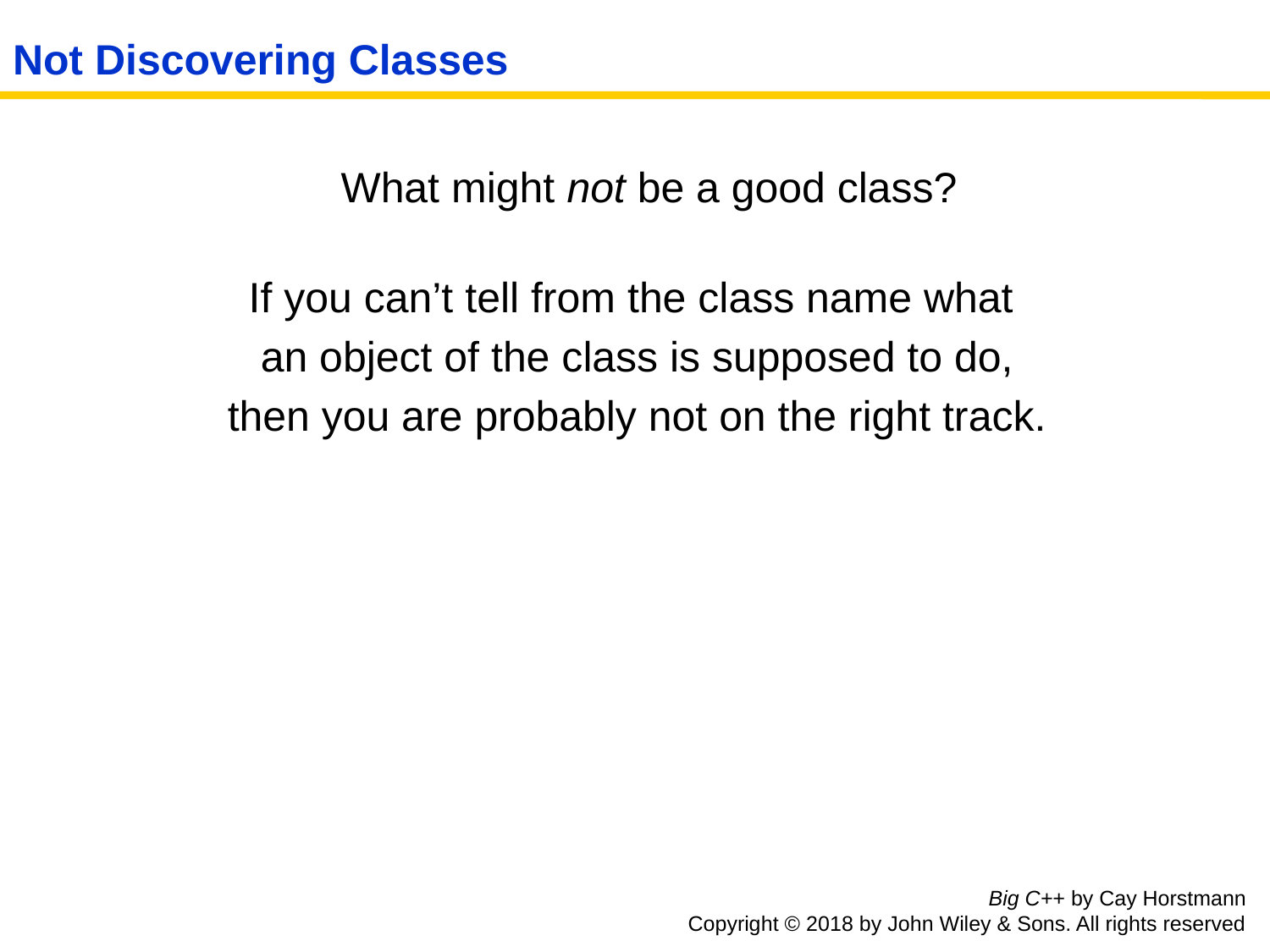

# Not Discovering Classes

   What might not be a good class?
If you can’t tell from the class name what
 an object of the class is supposed to do,
 then you are probably not on the right track.
Big C++ by Cay Horstmann
Copyright © 2018 by John Wiley & Sons. All rights reserved